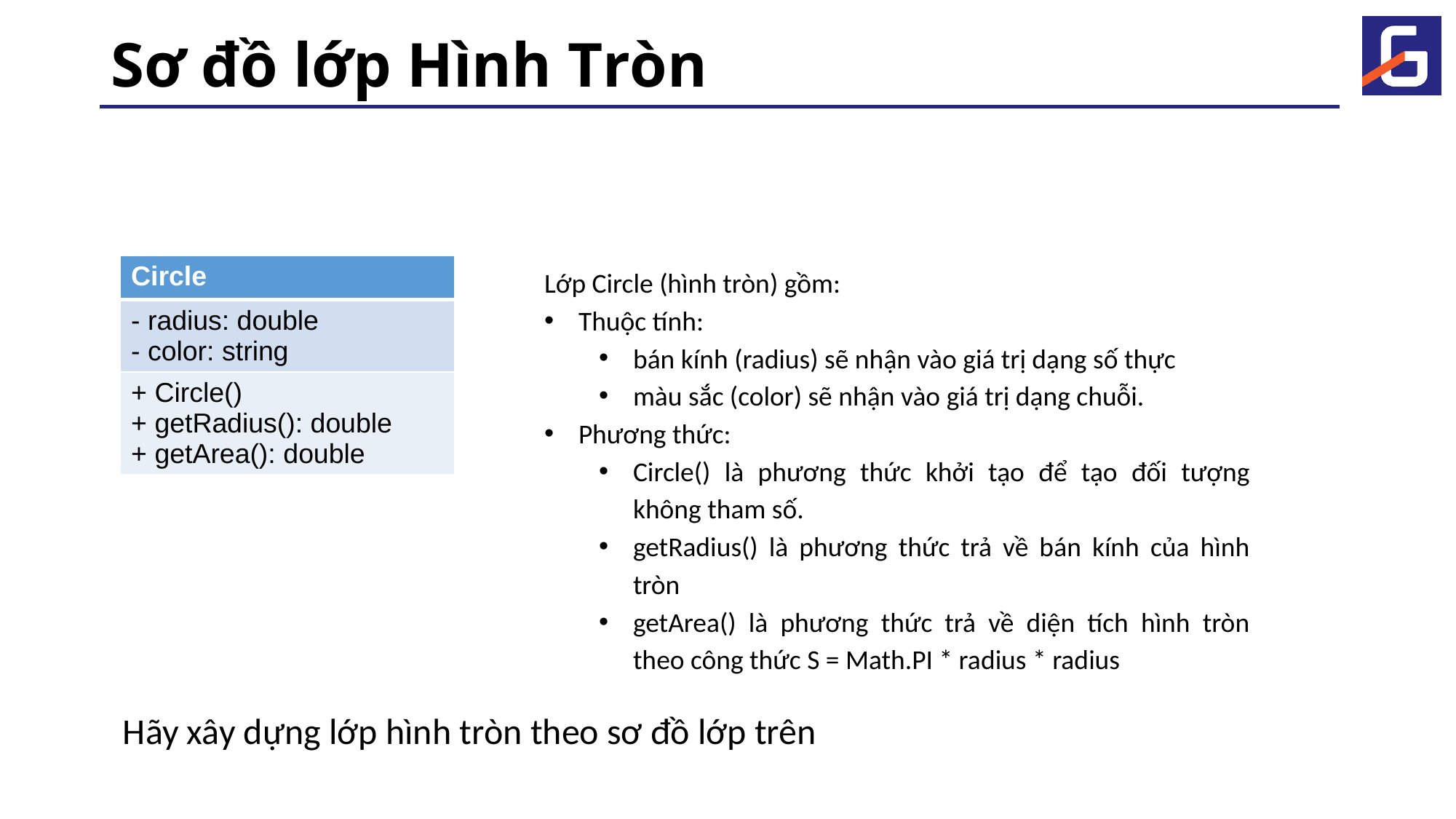

# Sơ đồ lớp Hình Tròn
| Circle |
| --- |
| - radius: double - color: string |
| + Circle() + getRadius(): double + getArea(): double |
Lớp Circle (hình tròn) gồm:
Thuộc tính:
bán kính (radius) sẽ nhận vào giá trị dạng số thực
màu sắc (color) sẽ nhận vào giá trị dạng chuỗi.
Phương thức:
Circle() là phương thức khởi tạo để tạo đối tượng không tham số.
getRadius() là phương thức trả về bán kính của hình tròn
getArea() là phương thức trả về diện tích hình tròn theo công thức S = Math.PI * radius * radius
Hãy xây dựng lớp hình tròn theo sơ đồ lớp trên